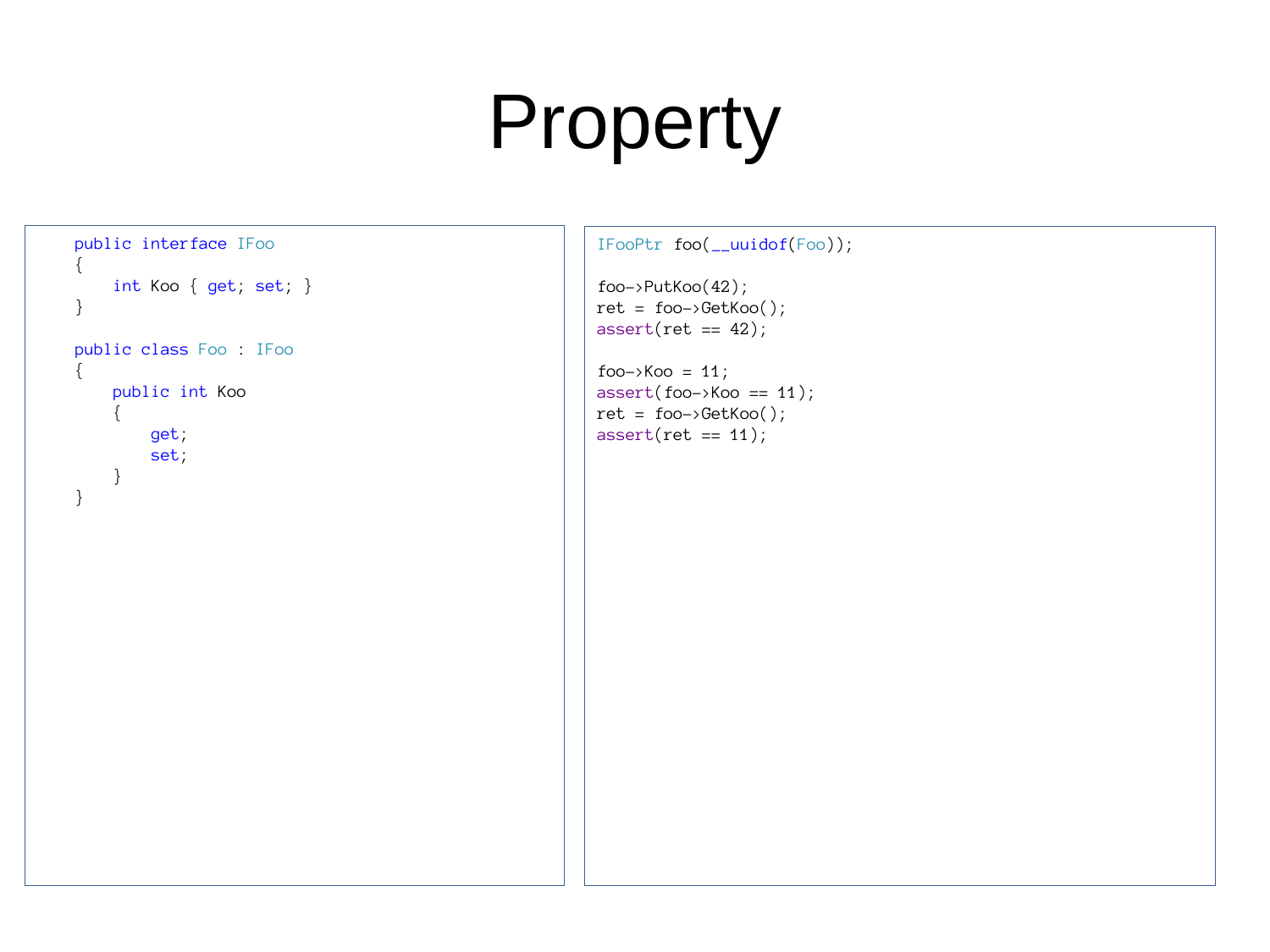

# Property
    public interface IFoo
    {
        int Koo { get; set; }
    }

    public class Foo : IFoo
    {
        public int Koo
        {
            get;
            set;
        }
    }
IFooPtr foo(__uuidof(Foo));

foo->PutKoo(42);
ret = foo->GetKoo();
assert(ret == 42);

foo->Koo = 11;
assert(foo->Koo == 11);
ret = foo->GetKoo();
assert(ret == 11);